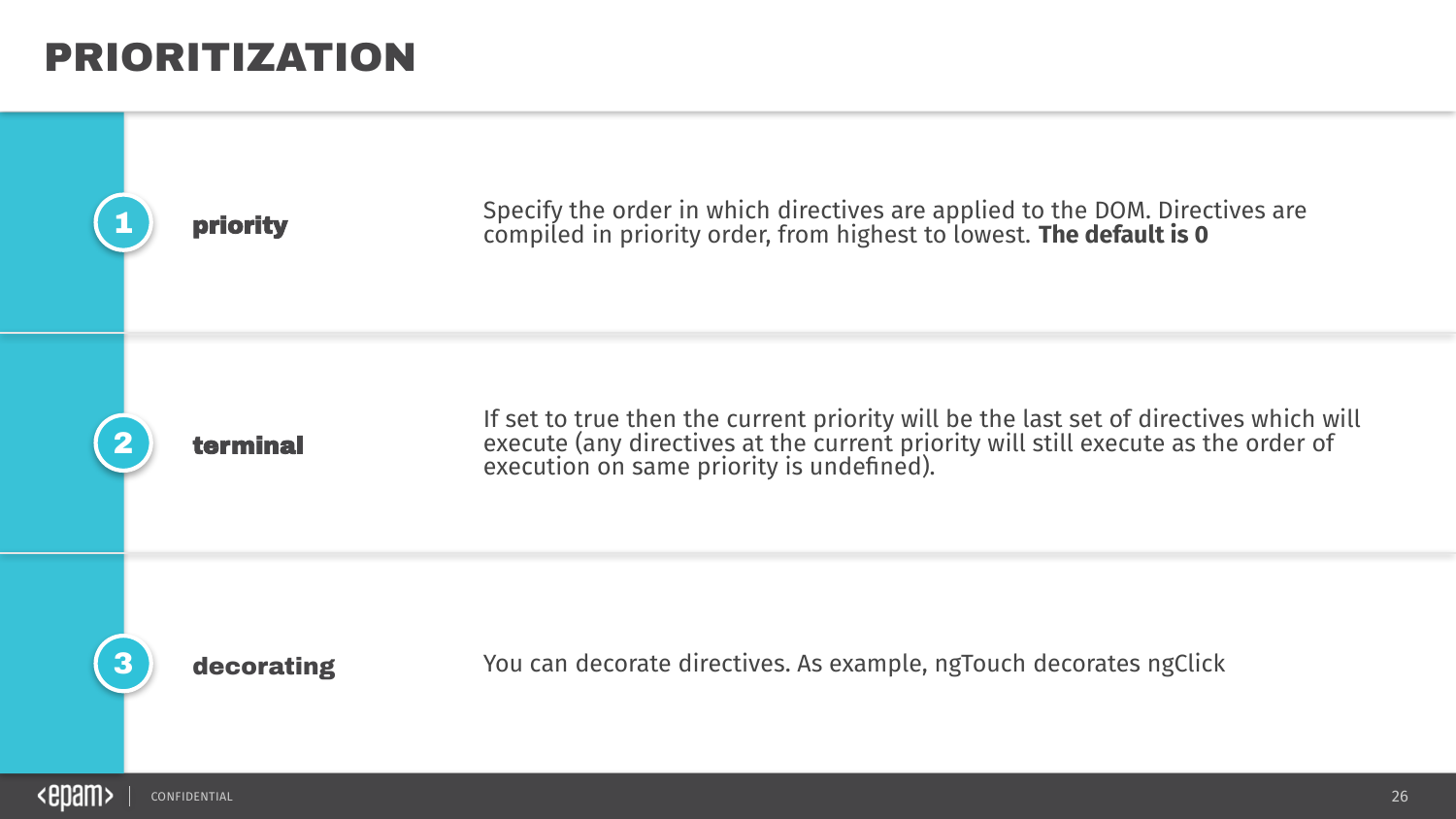

PRIORITIZATION
priority
Specify the order in which directives are applied to the DOM. Directives are compiled in priority order, from highest to lowest. The default is 0
terminal
If set to true then the current priority will be the last set of directives which will execute (any directives at the current priority will still execute as the order of execution on same priority is undefined).
decorating
You can decorate directives. As example, ngTouch decorates ngClick